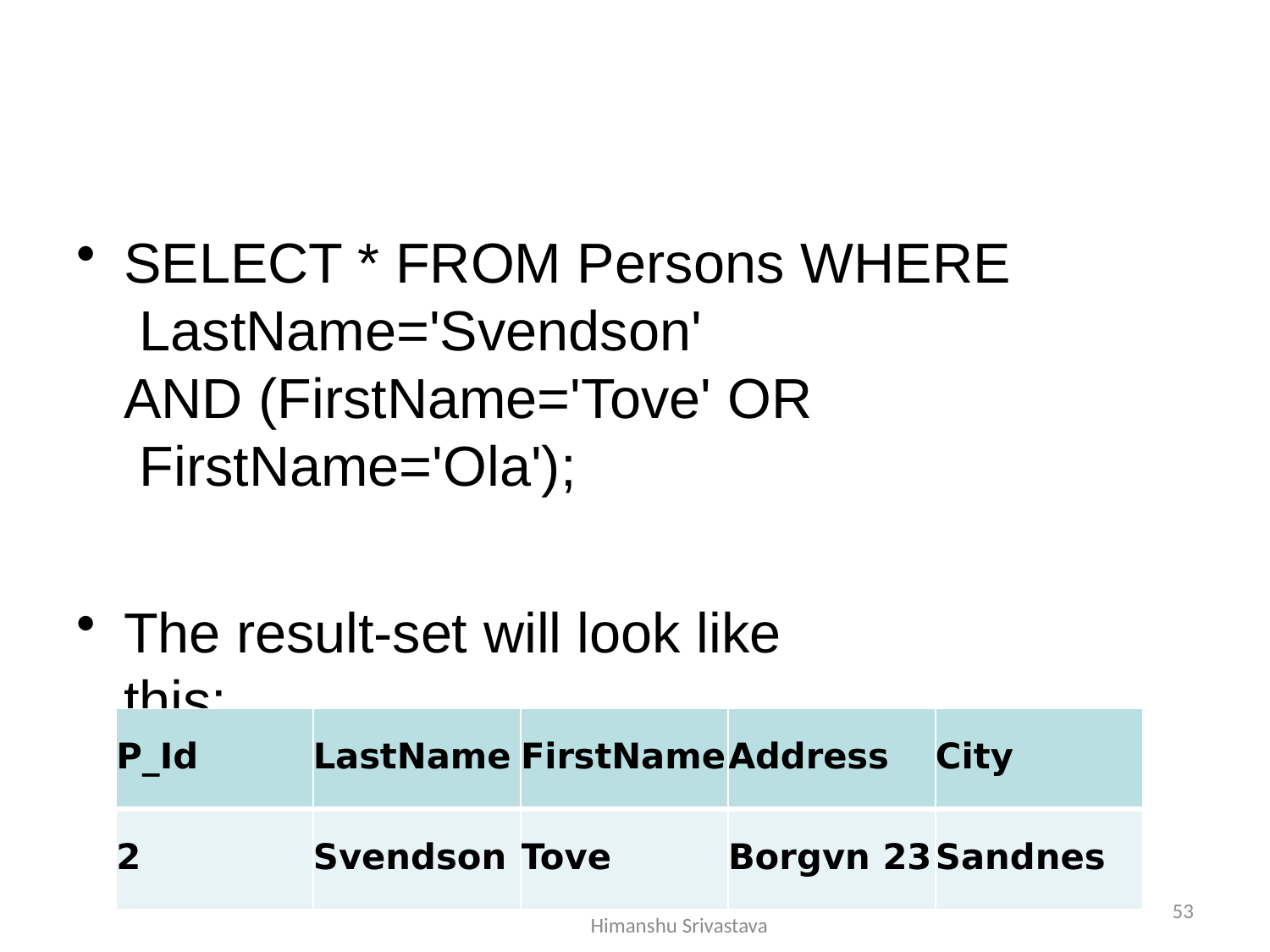

SELECT * FROM Persons WHERE  LastName='Svendson'
AND (FirstName='Tove' OR  FirstName='Ola');

The result-set will look like this:
| P\_Id | LastName | FirstName | Address | City |
| --- | --- | --- | --- | --- |
| 2 | Svendson | Tove | Borgvn 23 | Sandnes |
DBMS(KS 501)                                                                            Himanshu Srivastava
53